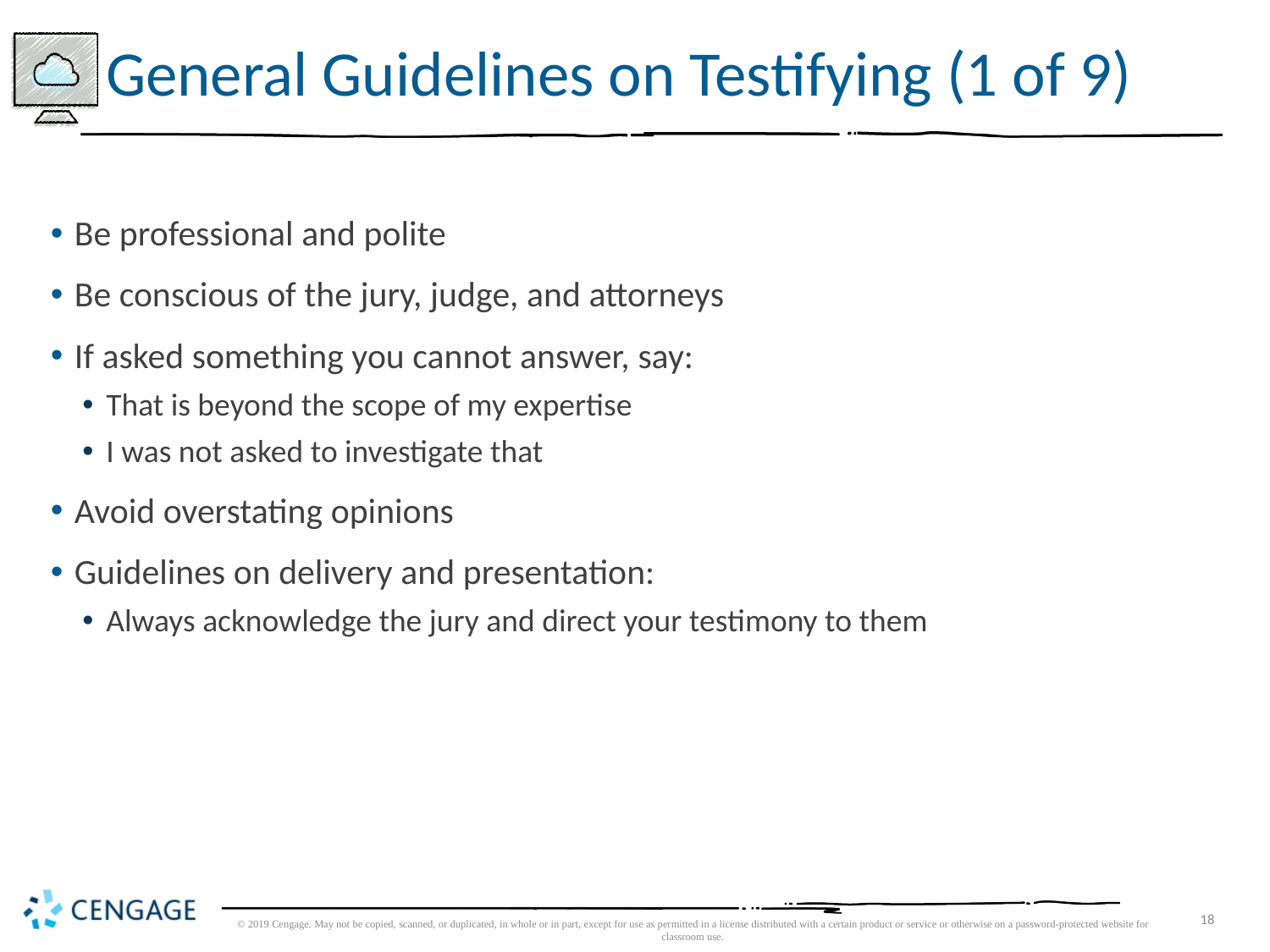

# General Guidelines on Testifying (1 of 9)
Be professional and polite
Be conscious of the jury, judge, and attorneys
If asked something you cannot answer, say:
That is beyond the scope of my expertise
I was not asked to investigate that
Avoid overstating opinions
Guidelines on delivery and presentation:
Always acknowledge the jury and direct your testimony to them
© 2019 Cengage. May not be copied, scanned, or duplicated, in whole or in part, except for use as permitted in a license distributed with a certain product or service or otherwise on a password-protected website for classroom use.